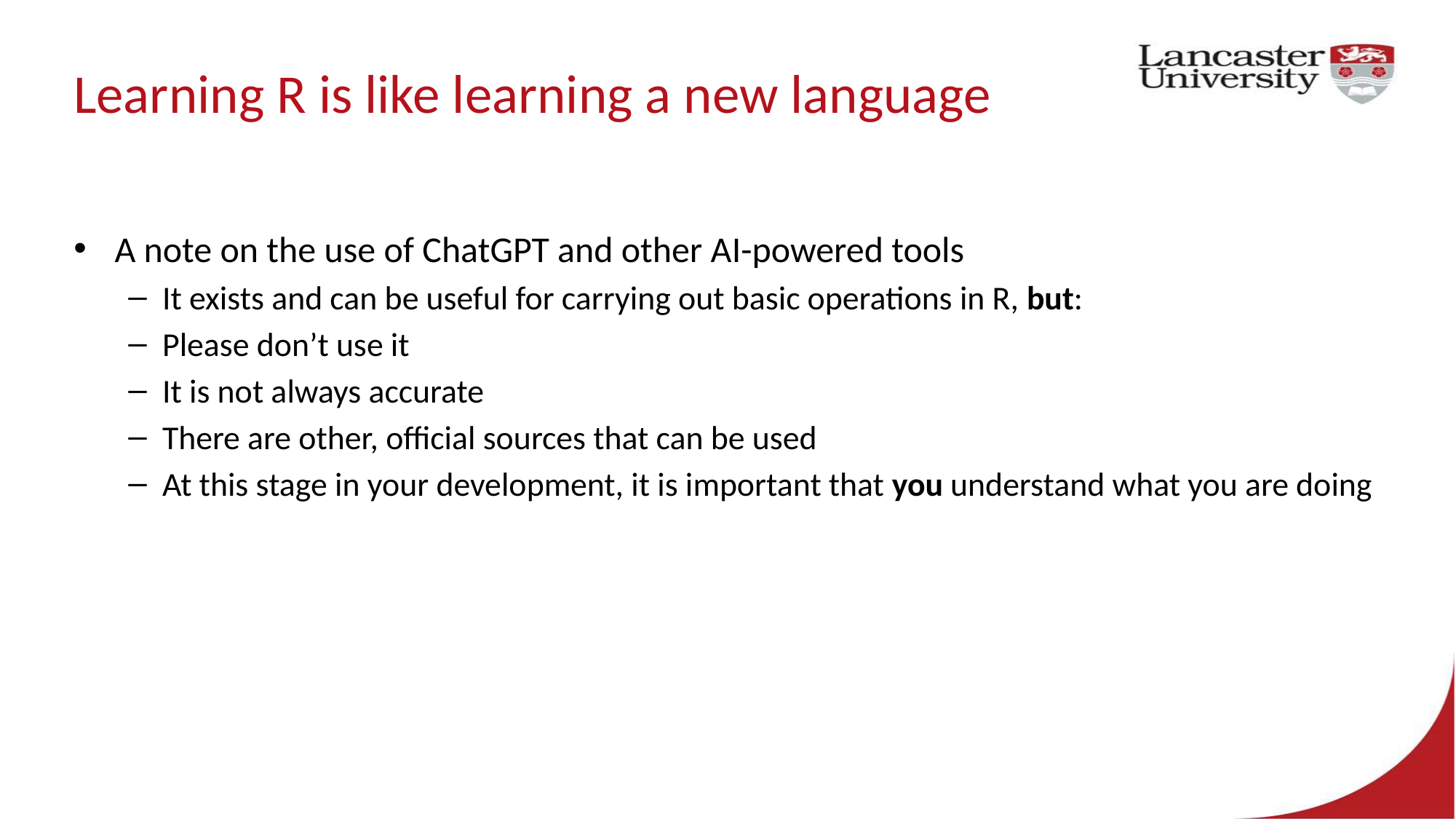

# Learning R is like learning a new language
A note on the use of ChatGPT and other AI-powered tools
It exists and can be useful for carrying out basic operations in R, but:
Please don’t use it
It is not always accurate
There are other, official sources that can be used
At this stage in your development, it is important that you understand what you are doing